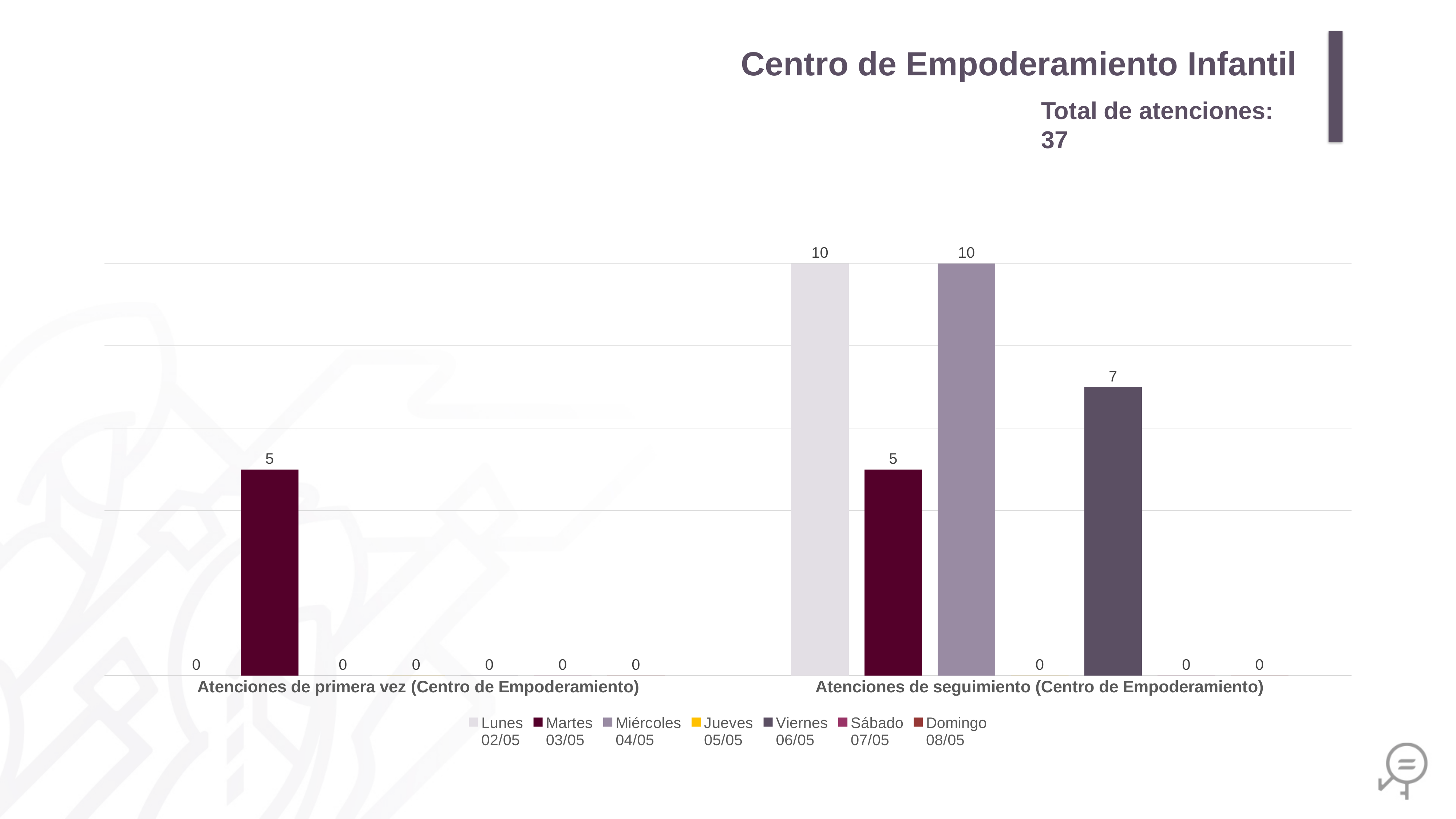

Centro de Empoderamiento Infantil
Total de atenciones: 37

### Chart

| Category | Lunes
02/05 | Martes
03/05 | Miércoles
04/05 | Jueves
05/05 | Viernes
06/05 | Sábado
07/05 | Domingo
08/05 |
|---|---|---|---|---|---|---|---|
|  Atenciones de primera vez (Centro de Empoderamiento) | 0.0 | 5.0 | 0.0 | 0.0 | 0.0 | 0.0 | 0.0 |
| Atenciones de seguimiento (Centro de Empoderamiento) | 10.0 | 5.0 | 10.0 | 0.0 | 7.0 | 0.0 | 0.0 |